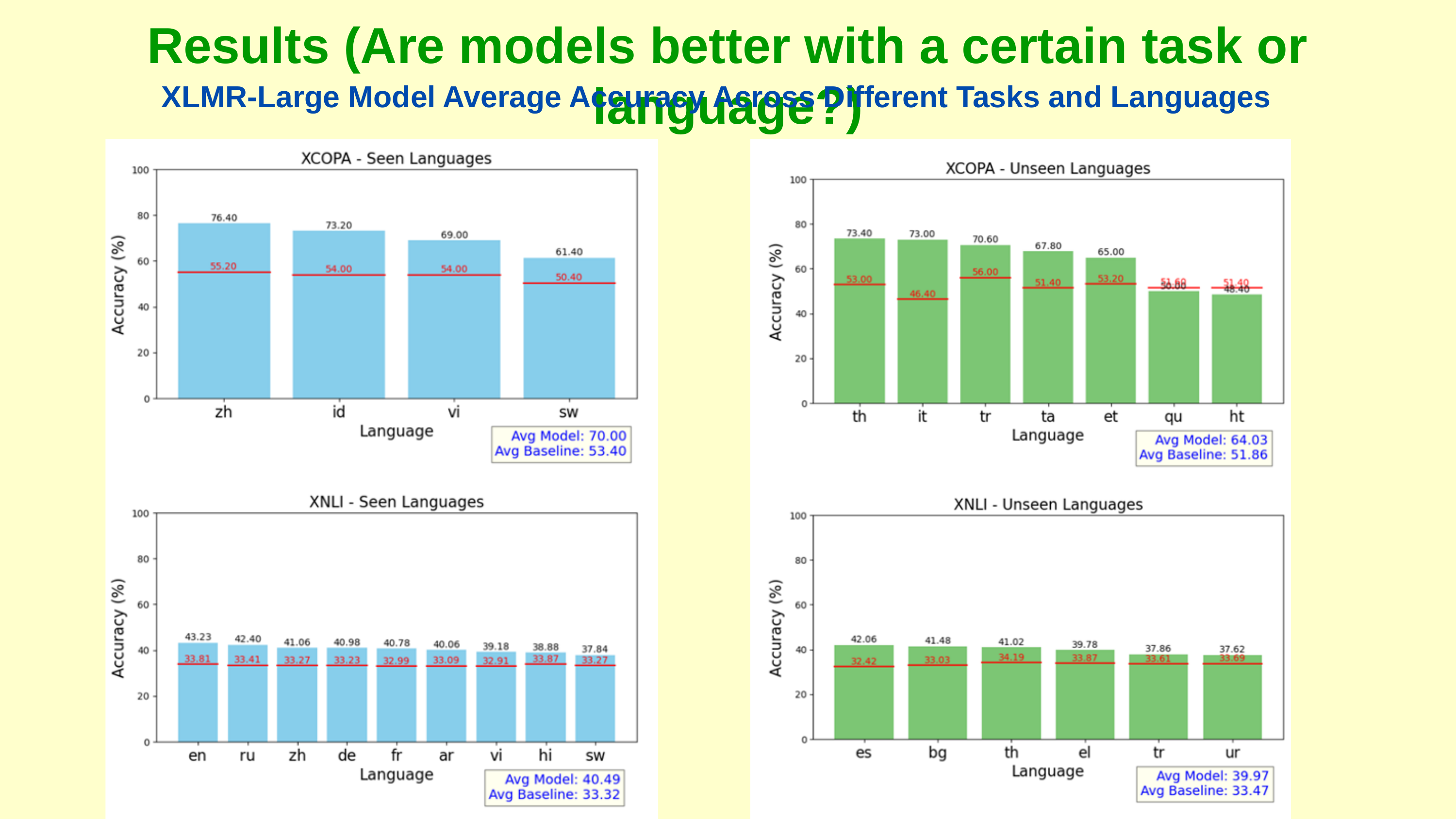

Results (Are models better with a certain task or language?)
 XLMR-Large Model Average Accuracy Across Different Tasks and Languages